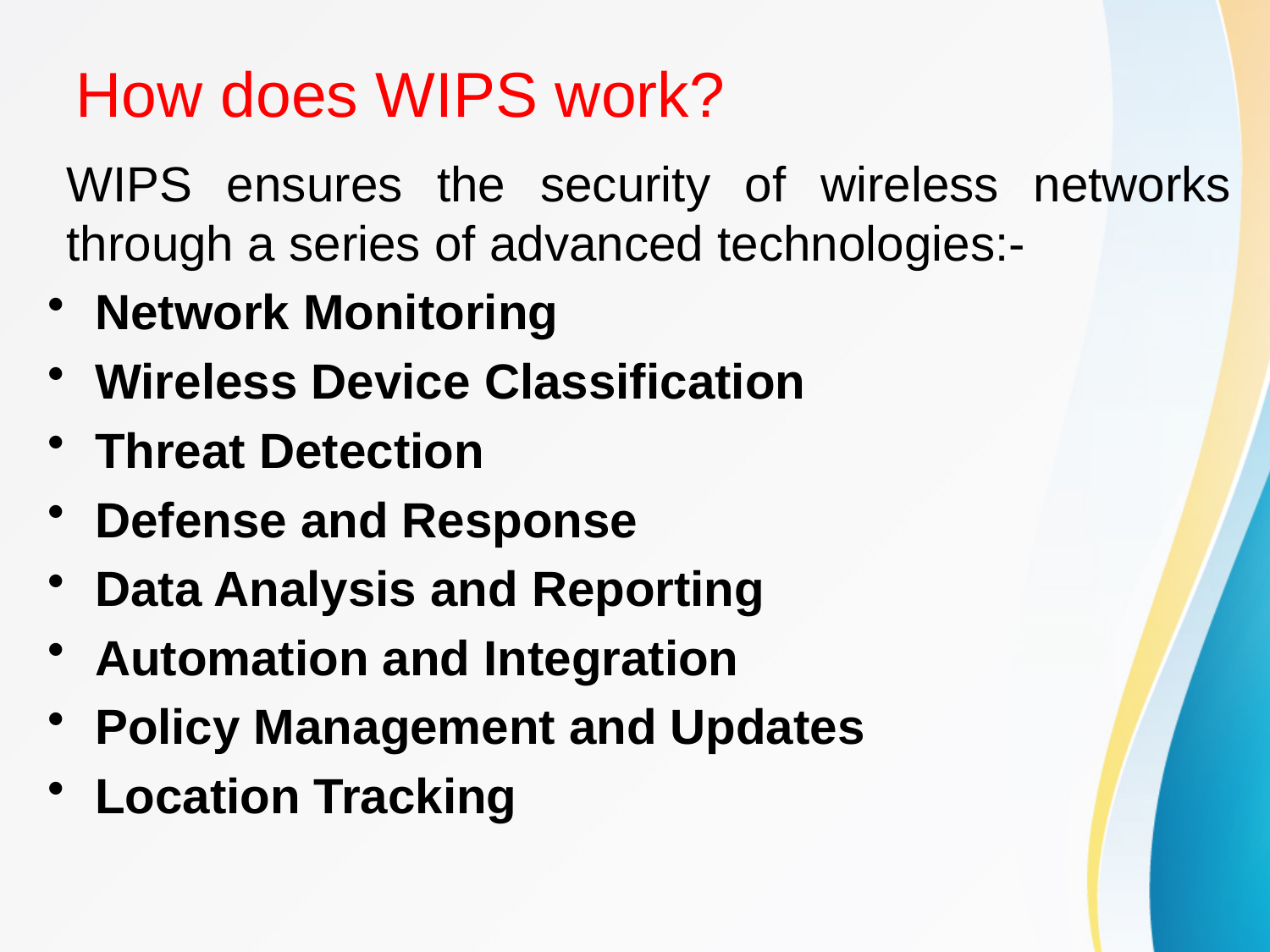

# How does WIPS work?
WIPS ensures the security of wireless networks through a series of advanced technologies:-
Network Monitoring
Wireless Device Classification
Threat Detection
Defense and Response
Data Analysis and Reporting
Automation and Integration
Policy Management and Updates
Location Tracking